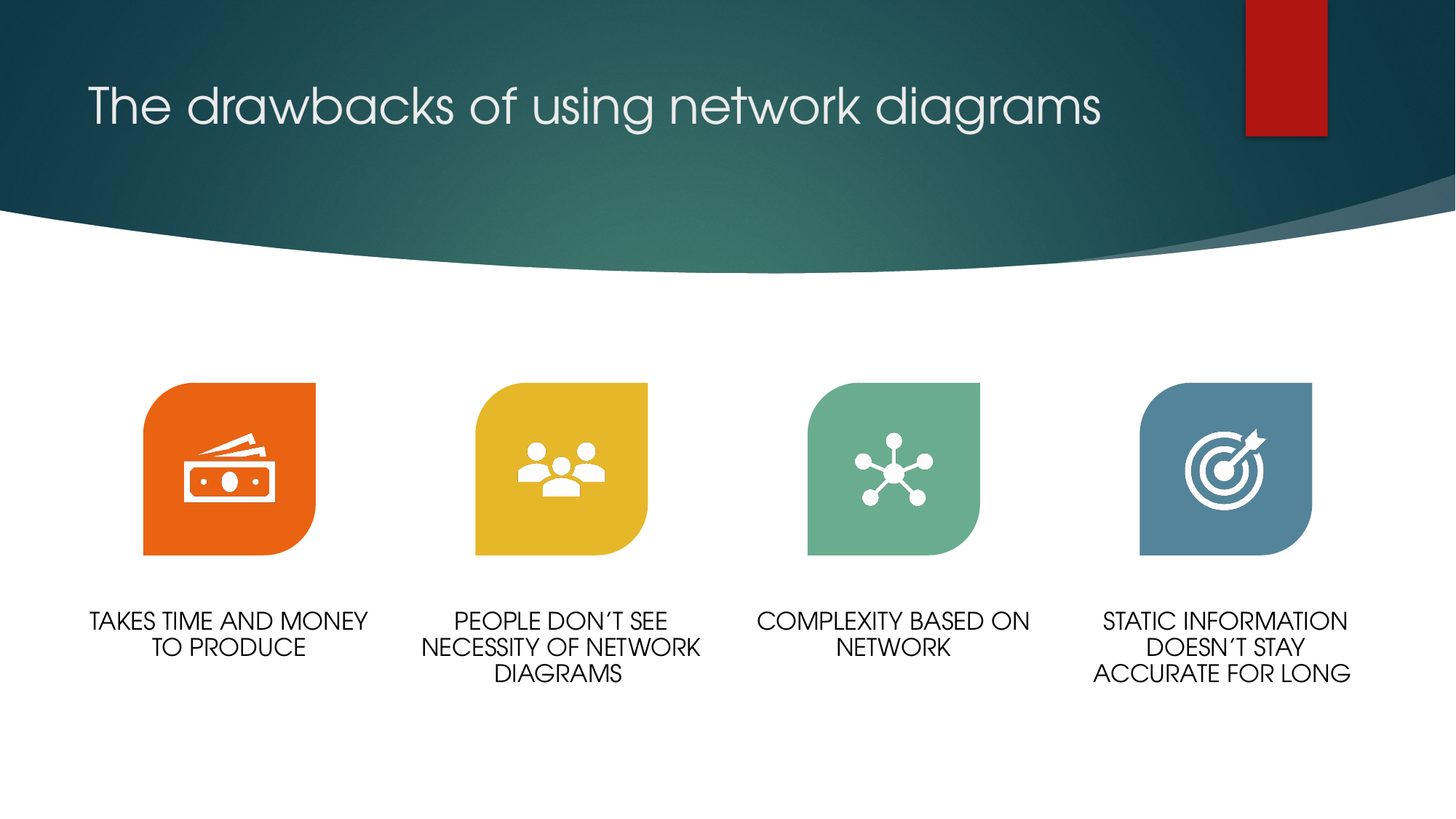

# The drawbacks of using network diagrams

Takes time and money to produce
People don’t see necessity of network diagrams
Complexity based on network
Static information doesn’t stay accurate for long